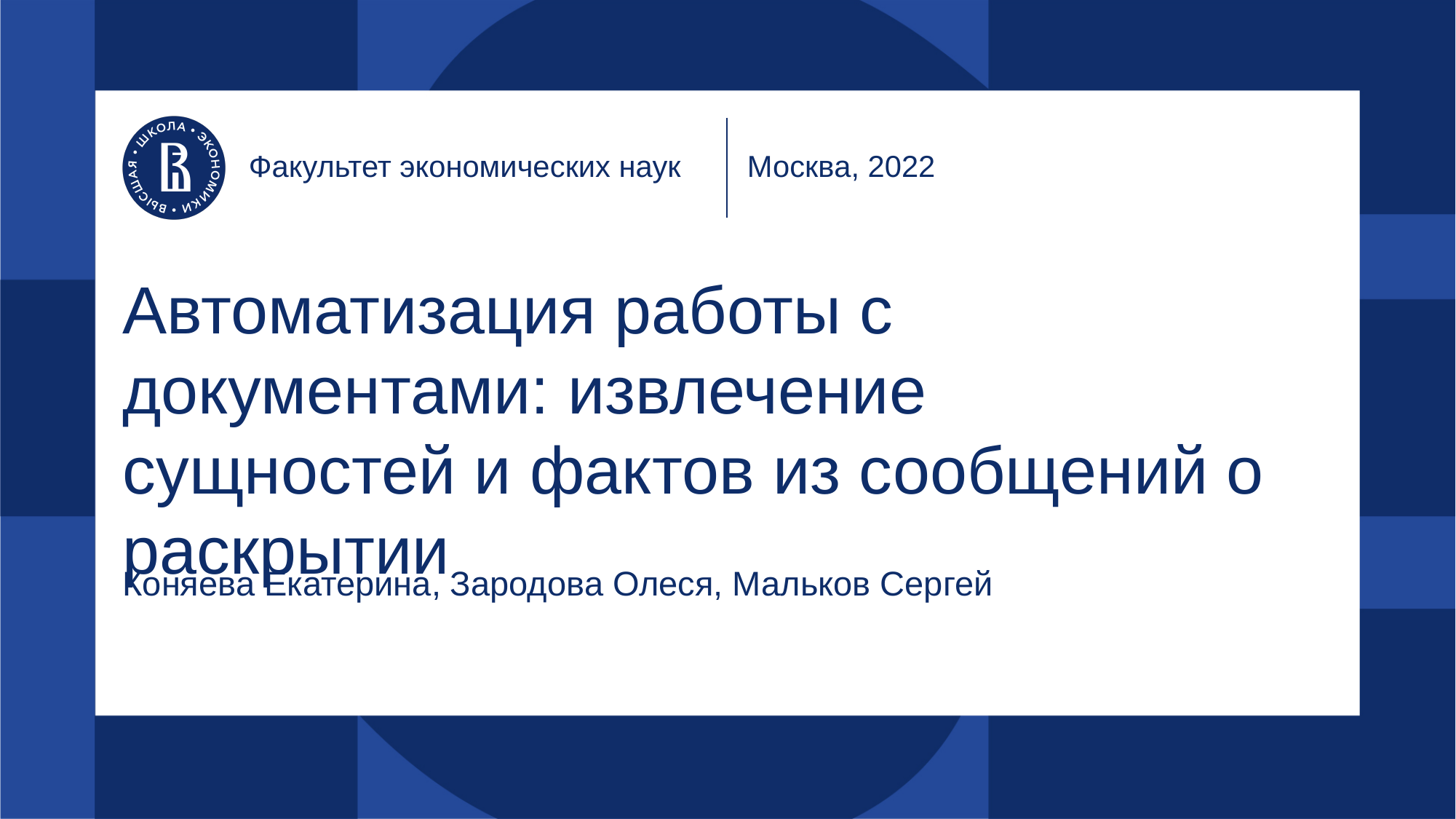

Факультет экономических наук
Москва, 2022
# Автоматизация работы с документами: извлечение сущностей и фактов из сообщений о раскрытии
Коняева Екатерина, Зародова Олеся, Мальков Сергей